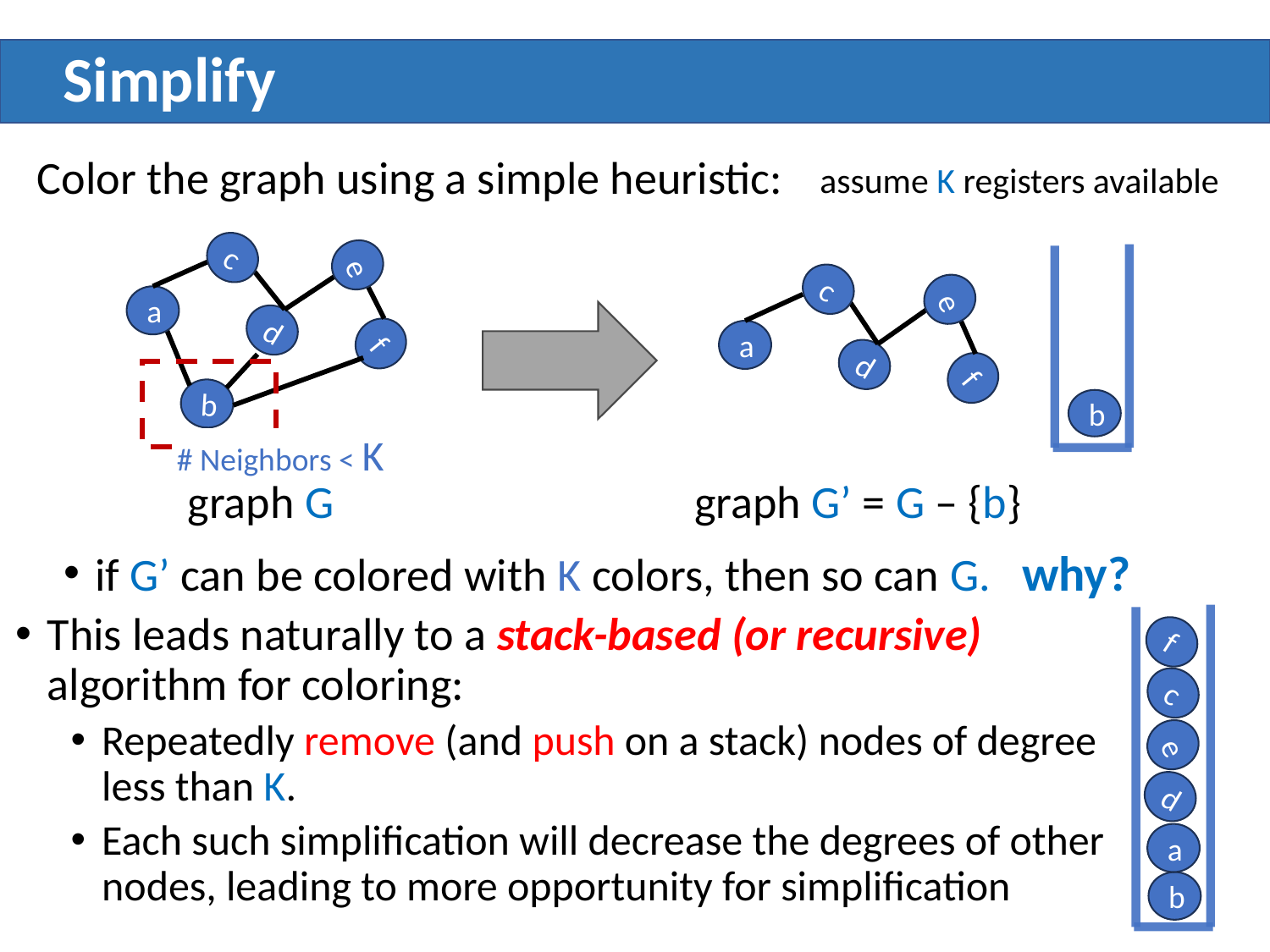

# Simplify
Color the graph using a simple heuristic:
assume K registers available
c
e
a
d
f
b
graph G
b
c
e
a
d
f
graph G’ = G – {b}

# Neighbors < K
if G’ can be colored with K colors, then so can G.   why?
This leads naturally to a stack-based (or recursive) algorithm for coloring:
Repeatedly remove (and push on a stack) nodes of degree less than K.
Each such simplification will decrease the degrees of other nodes, leading to more opportunity for simplification
f
c
e
d
a
b